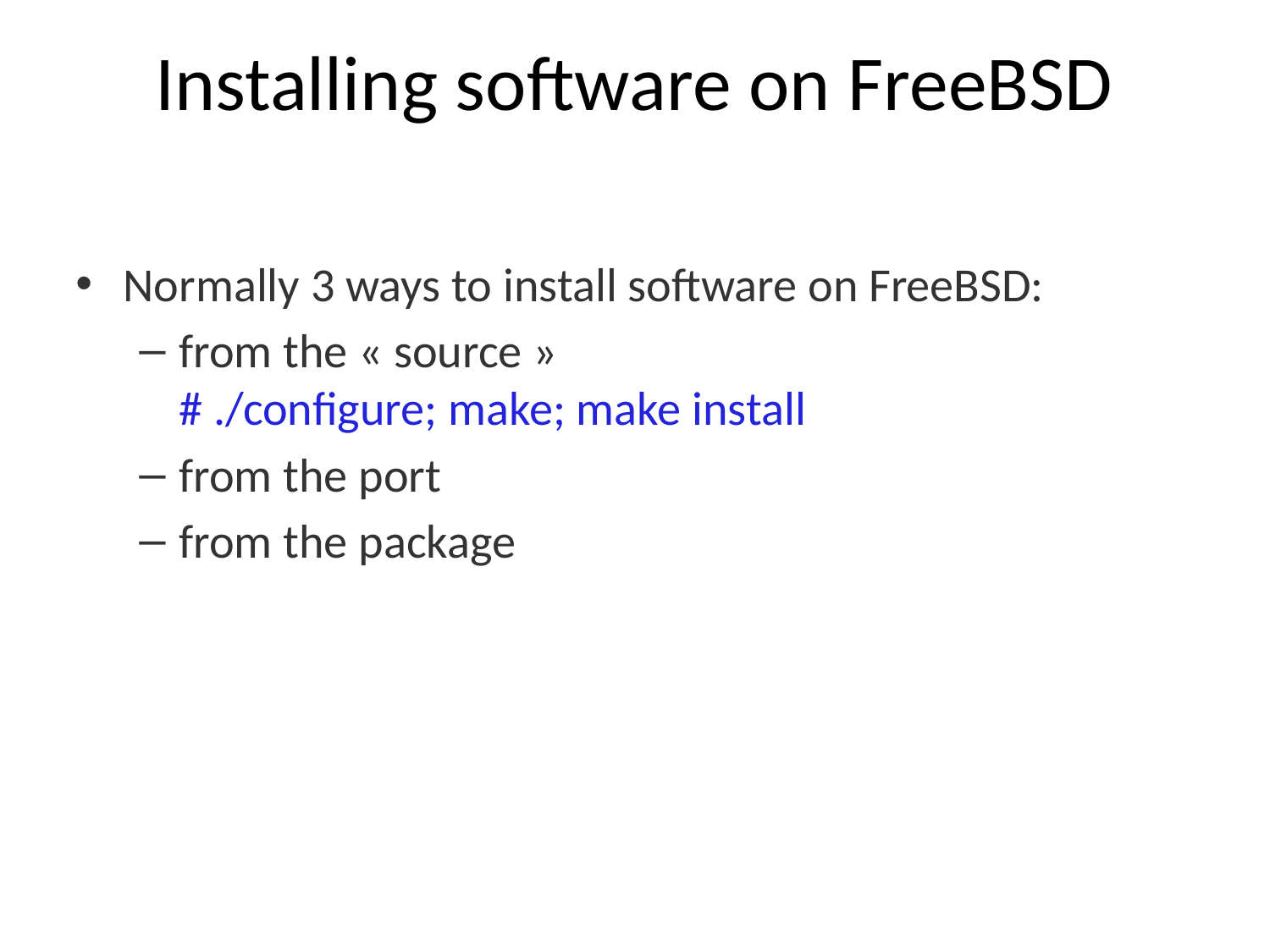

# Installing software on FreeBSD
Normally 3 ways to install software on FreeBSD:
from the « source »
# ./configure; make; make install
from the port
from the package